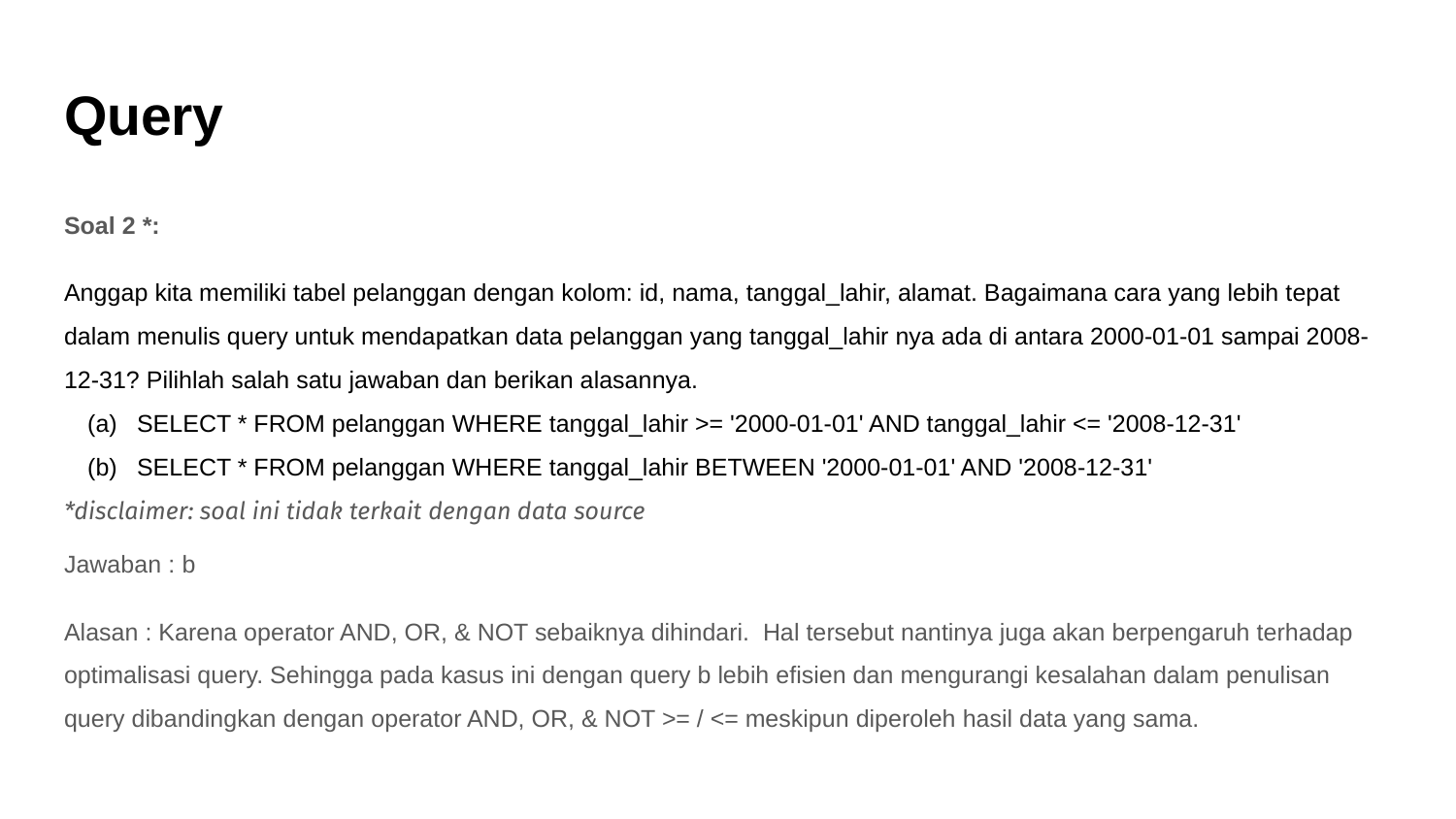

# Query
Soal 2 *:
Anggap kita memiliki tabel pelanggan dengan kolom: id, nama, tanggal_lahir, alamat. Bagaimana cara yang lebih tepat dalam menulis query untuk mendapatkan data pelanggan yang tanggal_lahir nya ada di antara 2000-01-01 sampai 2008-12-31? Pilihlah salah satu jawaban dan berikan alasannya.
SELECT * FROM pelanggan WHERE tanggal_lahir >= '2000-01-01' AND tanggal_lahir <= '2008-12-31'
SELECT * FROM pelanggan WHERE tanggal_lahir BETWEEN '2000-01-01' AND '2008-12-31'
*disclaimer: soal ini tidak terkait dengan data source
Jawaban : b
Alasan : Karena operator AND, OR, & NOT sebaiknya dihindari.  Hal tersebut nantinya juga akan berpengaruh terhadap optimalisasi query. Sehingga pada kasus ini dengan query b lebih efisien dan mengurangi kesalahan dalam penulisan query dibandingkan dengan operator AND, OR, & NOT >= / <= meskipun diperoleh hasil data yang sama.